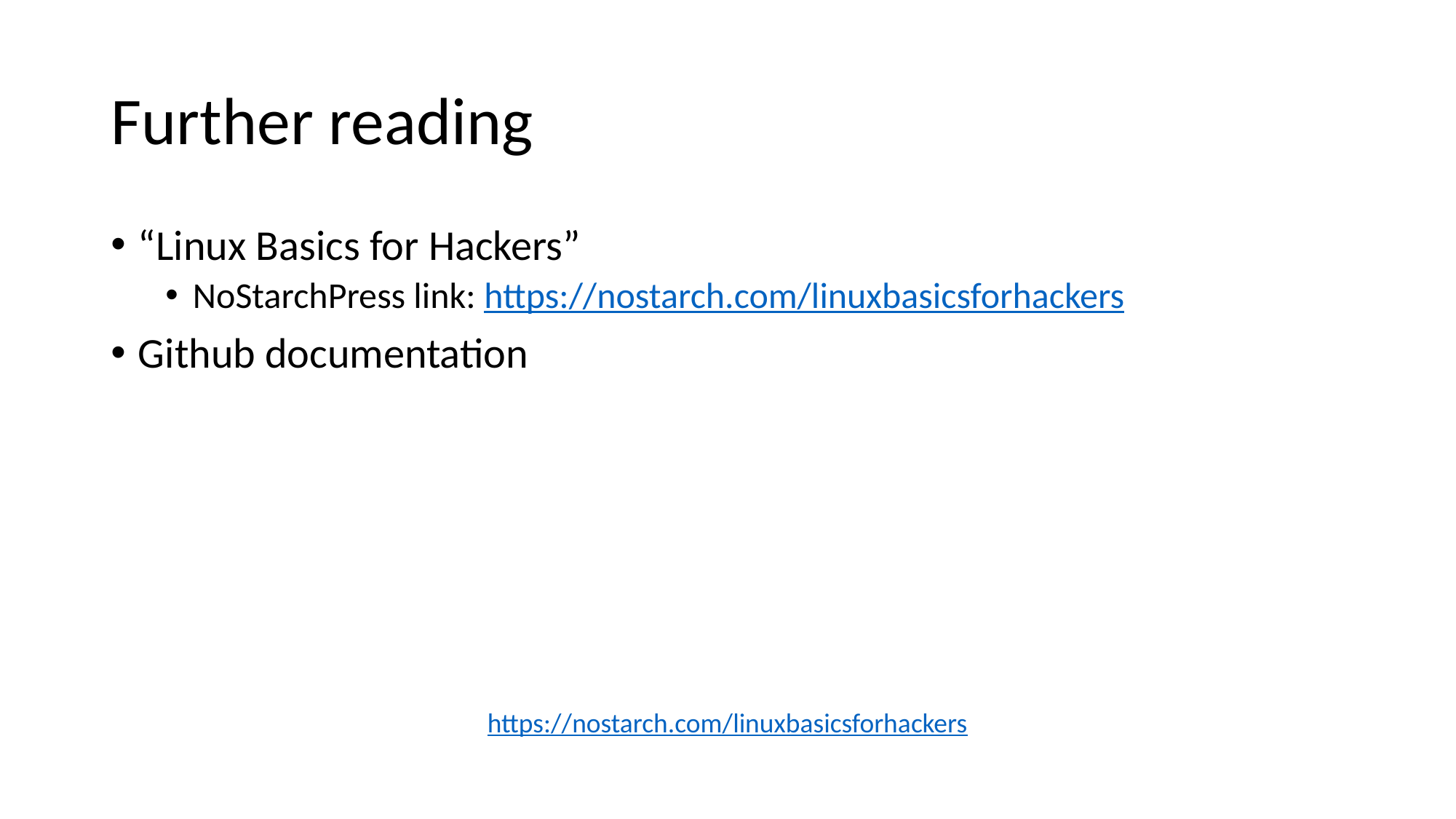

# Further reading
“Linux Basics for Hackers”
NoStarchPress link: https://nostarch.com/linuxbasicsforhackers
Github documentation
https://nostarch.com/linuxbasicsforhackers